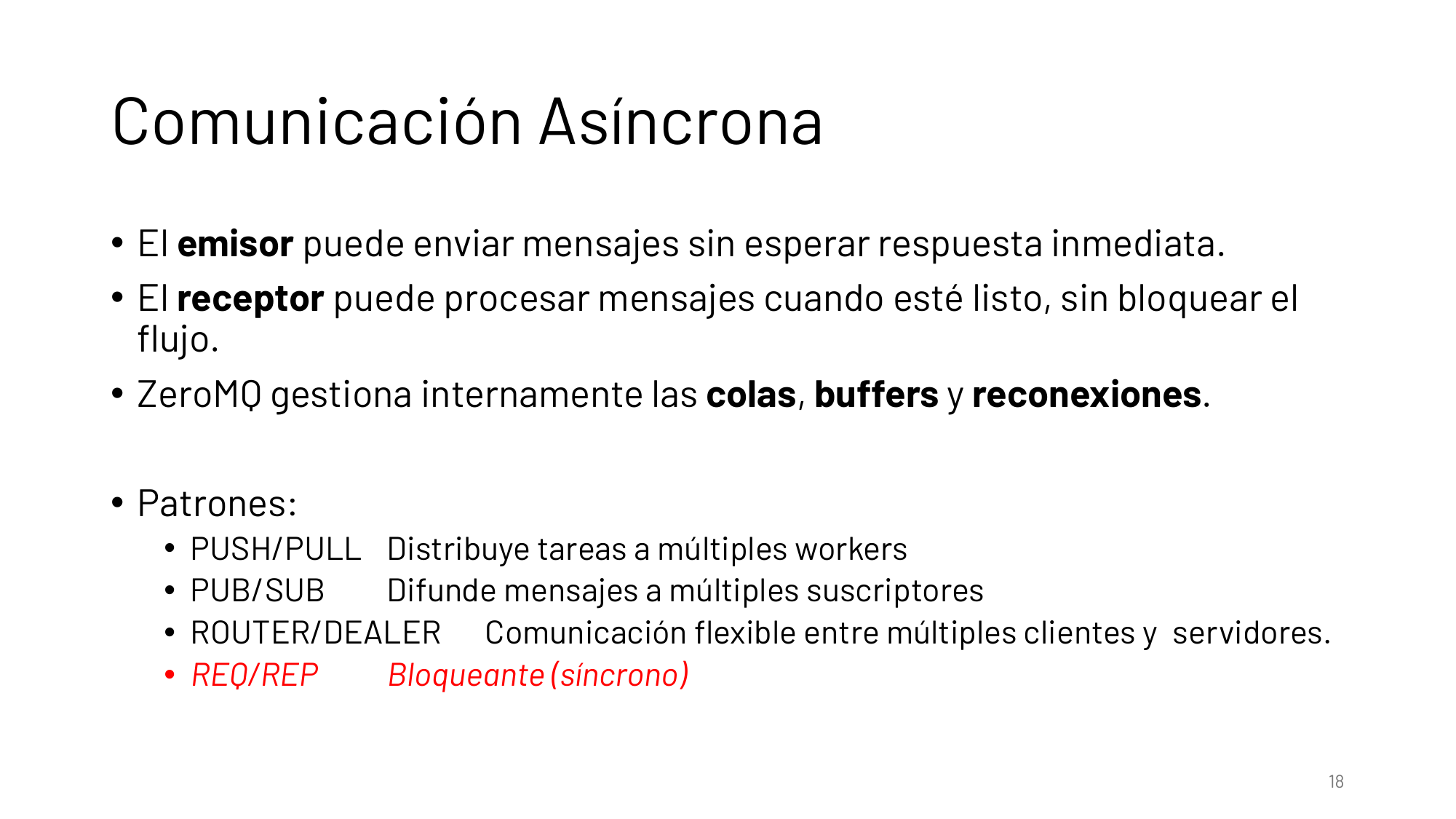

# Comunicación Asíncrona
El emisor puede enviar mensajes sin esperar respuesta inmediata.
El receptor puede procesar mensajes cuando esté listo, sin bloquear el flujo.
ZeroMQ gestiona internamente las colas, buffers y reconexiones.

Patrones:
PUSH/PULL  		Distribuye tareas a múltiples workers
PUB/SUB			Difunde mensajes a múltiples suscriptores
ROUTER/DEALER	Comunicación flexible entre múltiples clientes y 					servidores.
REQ/REP			Bloqueante (síncrono)
18